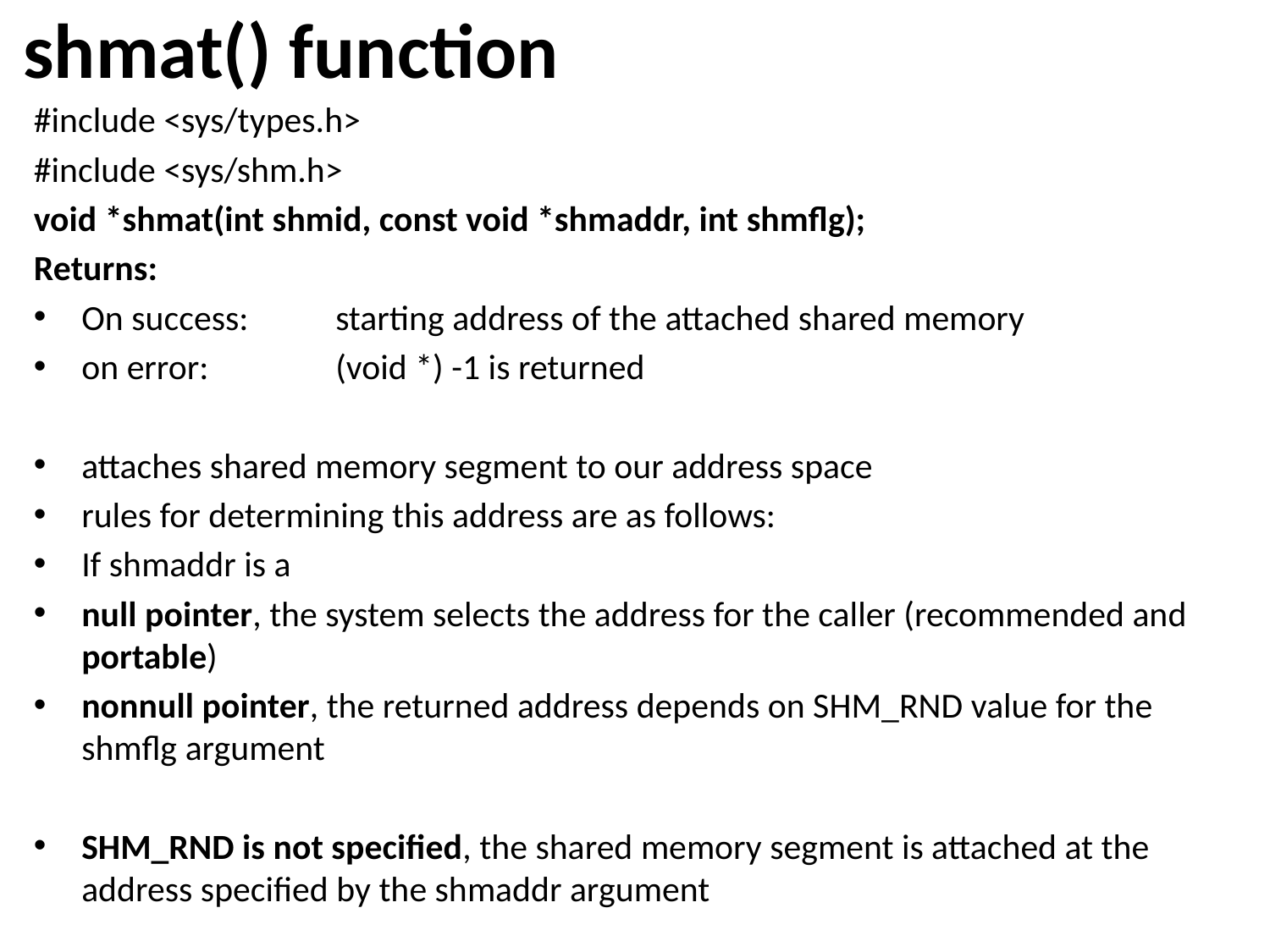

# shmat() function
#include <sys/types.h>
#include <sys/shm.h>
void *shmat(int shmid, const void *shmaddr, int shmflg);
Returns:
On success:	starting address of the attached shared memory
on error:	(void *) -1 is returned

attaches shared memory segment to our address space
rules for determining this address are as follows:
If shmaddr is a
null pointer, the system selects the address for the caller (recommended and portable)
nonnull pointer, the returned address depends on SHM_RND value for the shmflg argument

SHM_RND is not specified, the shared memory segment is attached at the address specified by the shmaddr argument